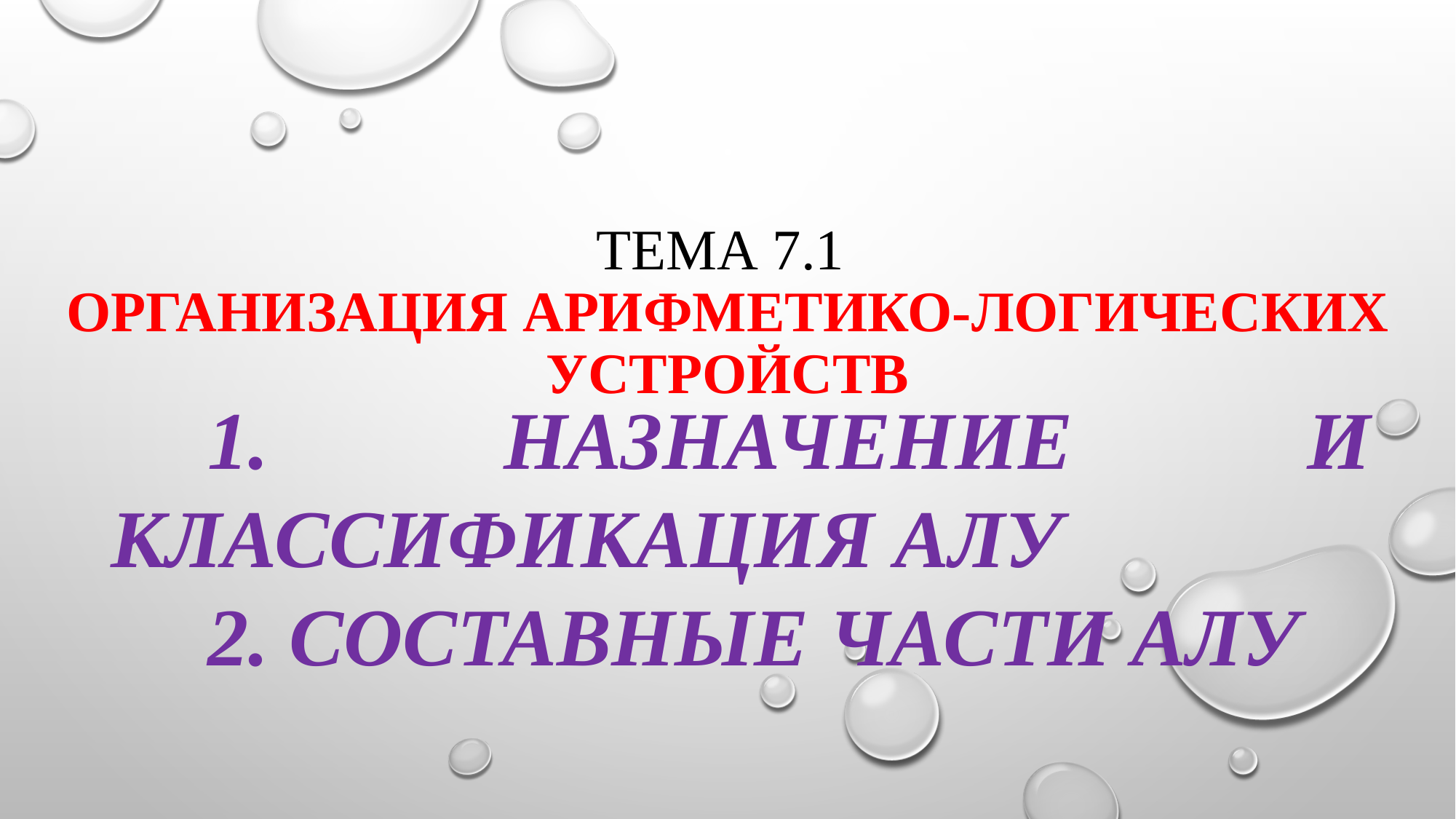

# Тема 7.1 Организация арифметико-логических устройств
1. Назначение и классификация АЛУ
2. СОСТАВНЫЕ ЧАСТИ АЛУ